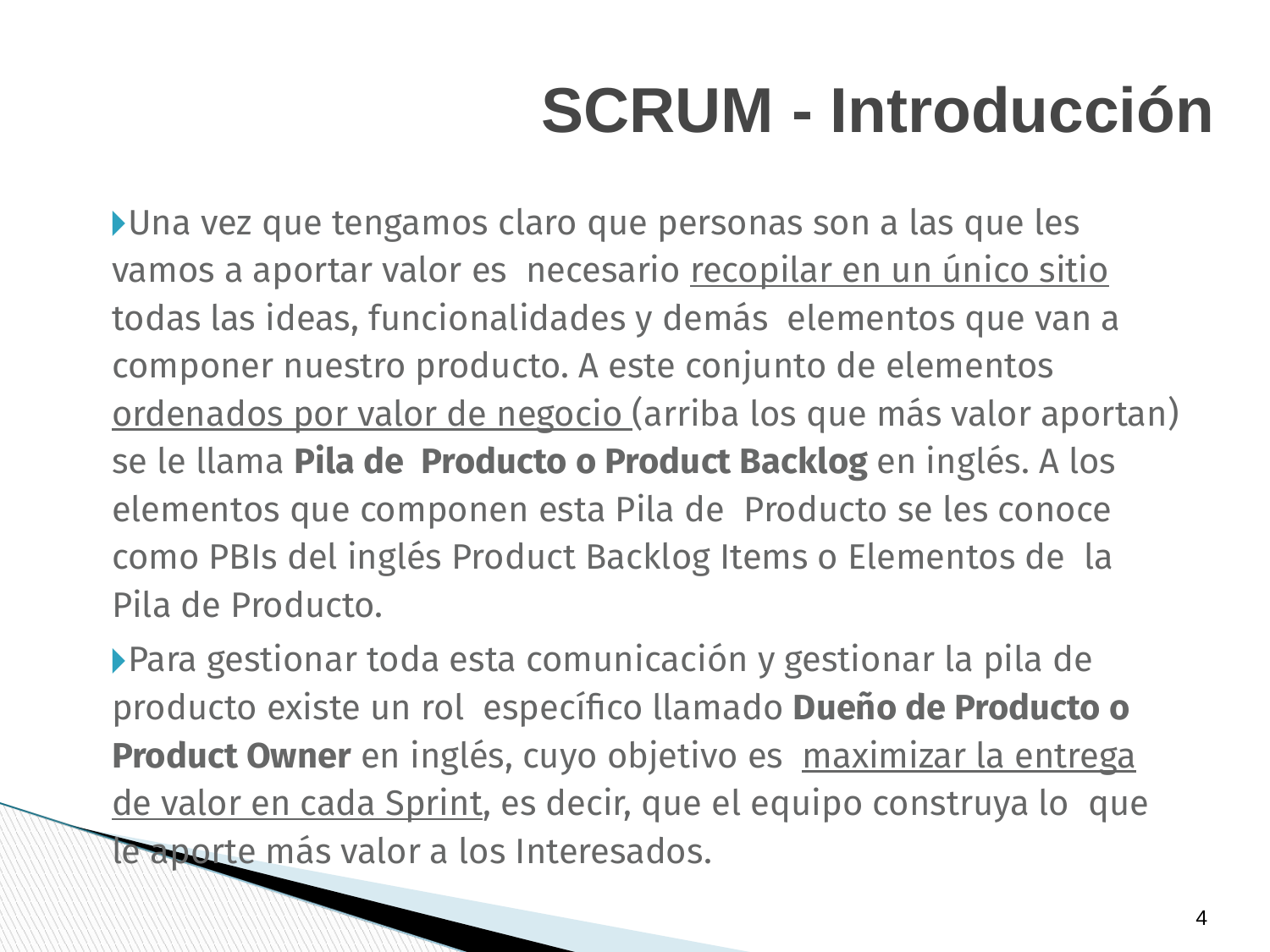

SCRUM - Introducción
Una vez que tengamos claro que personas son a las que les vamos a aportar valor es  necesario recopilar en un único sitio todas las ideas, funcionalidades y demás  elementos que van a componer nuestro producto. A este conjunto de elementos  ordenados por valor de negocio (arriba los que más valor aportan) se le llama Pila de  Producto o Product Backlog en inglés. A los elementos que componen esta Pila de  Producto se les conoce como PBIs del inglés Product Backlog Items o Elementos de  la Pila de Producto.
Para gestionar toda esta comunicación y gestionar la pila de producto existe un rol  específico llamado Dueño de Producto o Product Owner en inglés, cuyo objetivo es  maximizar la entrega de valor en cada Sprint, es decir, que el equipo construya lo  que le aporte más valor a los Interesados.

4